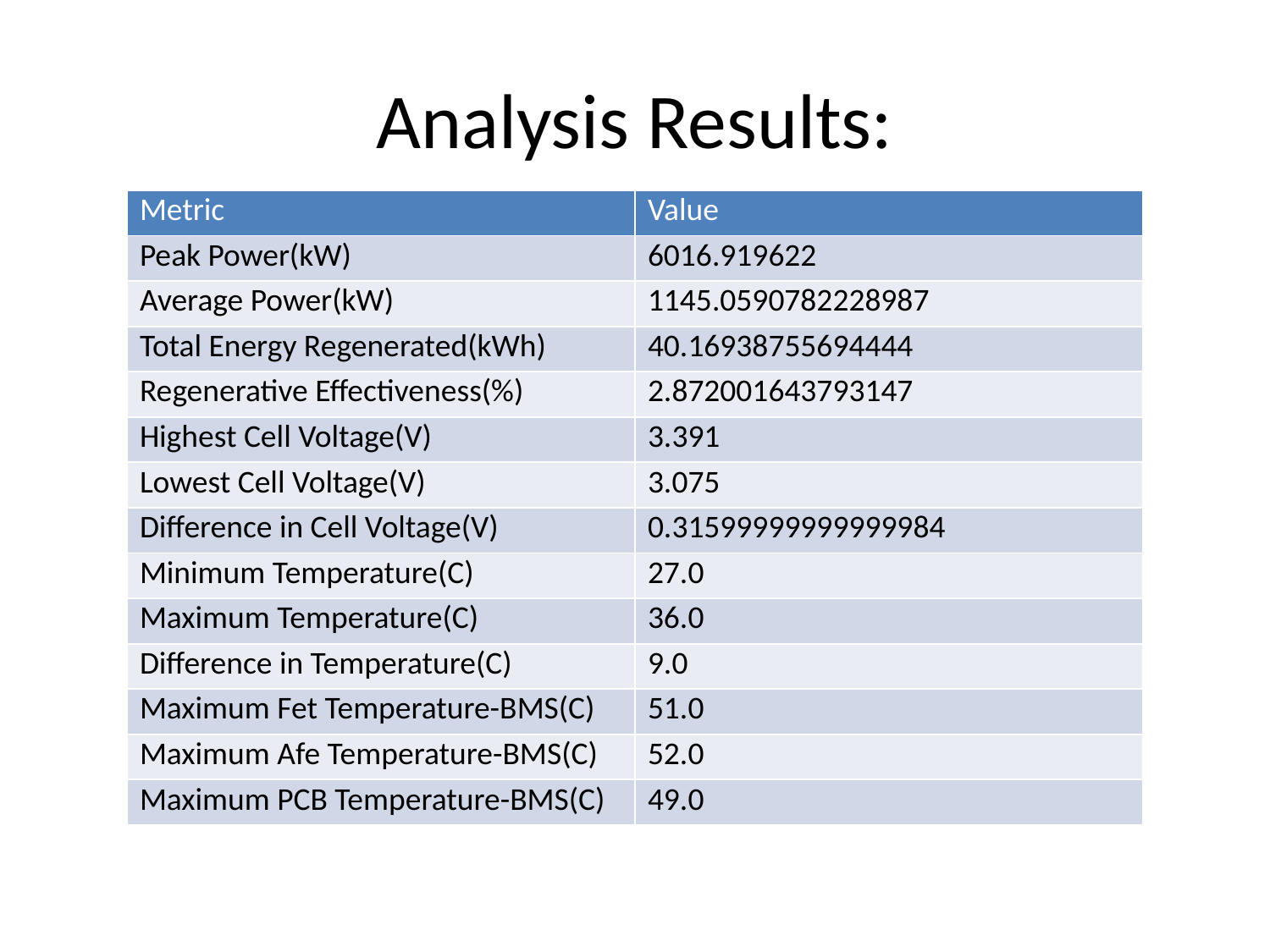

# Analysis Results:
| Metric | Value |
| --- | --- |
| Peak Power(kW) | 6016.919622 |
| Average Power(kW) | 1145.0590782228987 |
| Total Energy Regenerated(kWh) | 40.16938755694444 |
| Regenerative Effectiveness(%) | 2.872001643793147 |
| Highest Cell Voltage(V) | 3.391 |
| Lowest Cell Voltage(V) | 3.075 |
| Difference in Cell Voltage(V) | 0.31599999999999984 |
| Minimum Temperature(C) | 27.0 |
| Maximum Temperature(C) | 36.0 |
| Difference in Temperature(C) | 9.0 |
| Maximum Fet Temperature-BMS(C) | 51.0 |
| Maximum Afe Temperature-BMS(C) | 52.0 |
| Maximum PCB Temperature-BMS(C) | 49.0 |